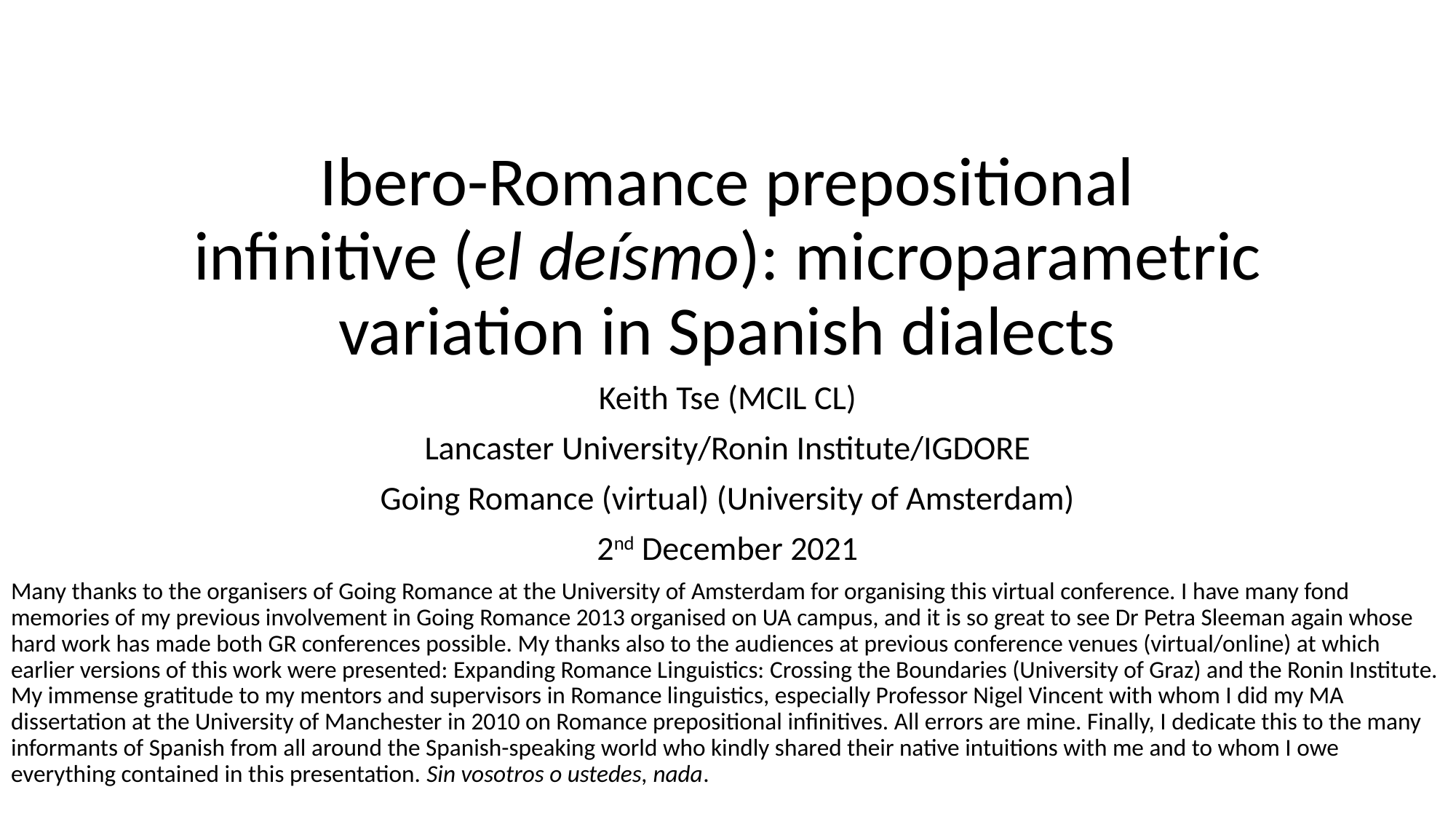

# Ibero-Romance prepositional infinitive (el deísmo): microparametric variation in Spanish dialects
Keith Tse (MCIL CL)
Lancaster University/Ronin Institute/IGDORE
Going Romance (virtual) (University of Amsterdam)
2nd December 2021

Many thanks to the organisers of Going Romance at the University of Amsterdam for organising this virtual conference. I have many fond memories of my previous involvement in Going Romance 2013 organised on UA campus, and it is so great to see Dr Petra Sleeman again whose hard work has made both GR conferences possible. My thanks also to the audiences at previous conference venues (virtual/online) at which earlier versions of this work were presented: Expanding Romance Linguistics: Crossing the Boundaries (University of Graz) and the Ronin Institute. My immense gratitude to my mentors and supervisors in Romance linguistics, especially Professor Nigel Vincent with whom I did my MA dissertation at the University of Manchester in 2010 on Romance prepositional infinitives. All errors are mine. Finally, I dedicate this to the many informants of Spanish from all around the Spanish-speaking world who kindly shared their native intuitions with me and to whom I owe everything contained in this presentation. Sin vosotros o ustedes, nada.